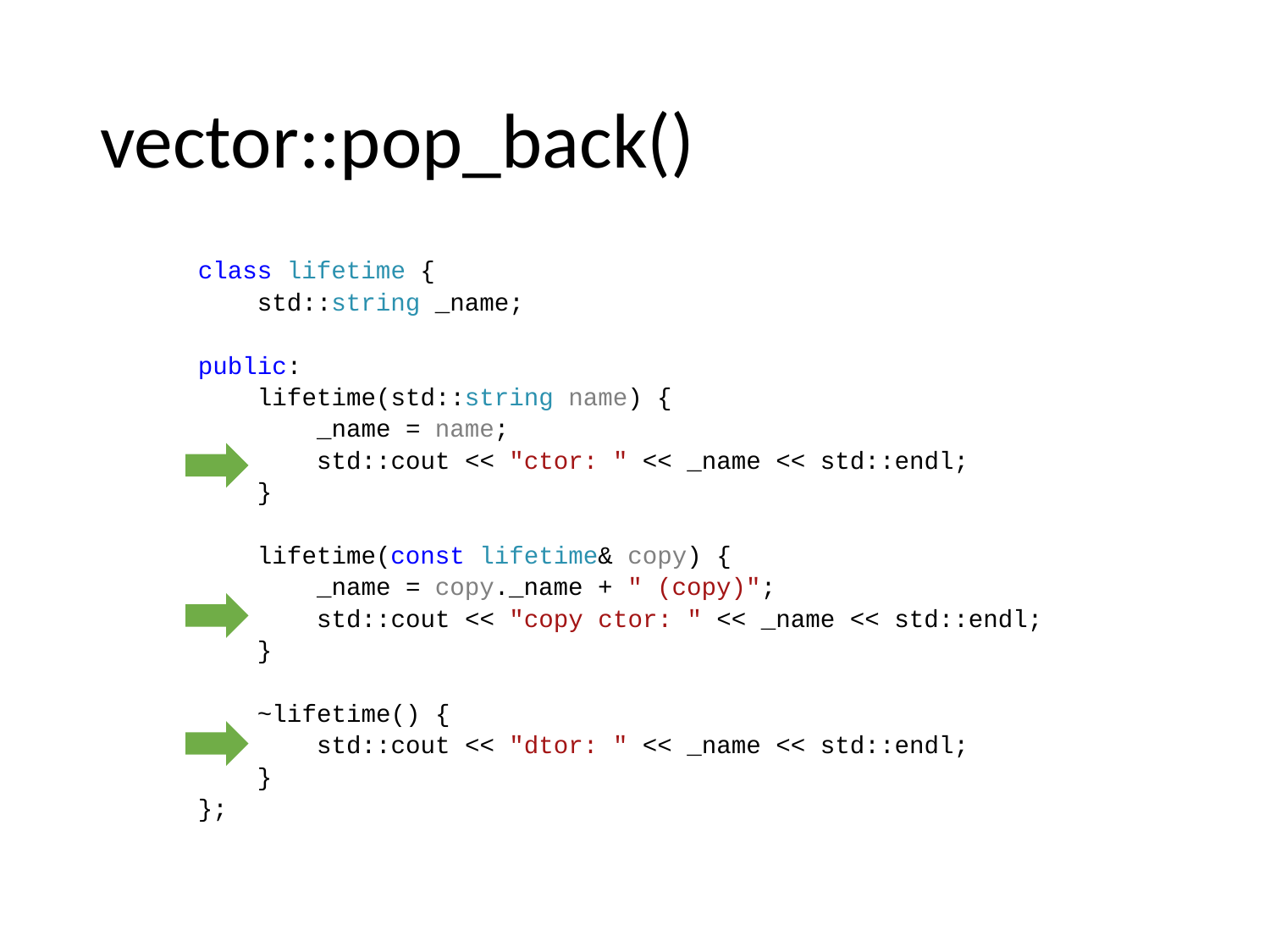

# vector::pop_back()
class lifetime {
    std::string _name;
public:
    lifetime(std::string name) {
        _name = name;
        std::cout << "ctor: " << _name << std::endl;
    }
    lifetime(const lifetime& copy) {
        _name = copy._name + " (copy)";
        std::cout << "copy ctor: " << _name << std::endl;
    }
    ~lifetime() {
        std::cout << "dtor: " << _name << std::endl;
    }
};